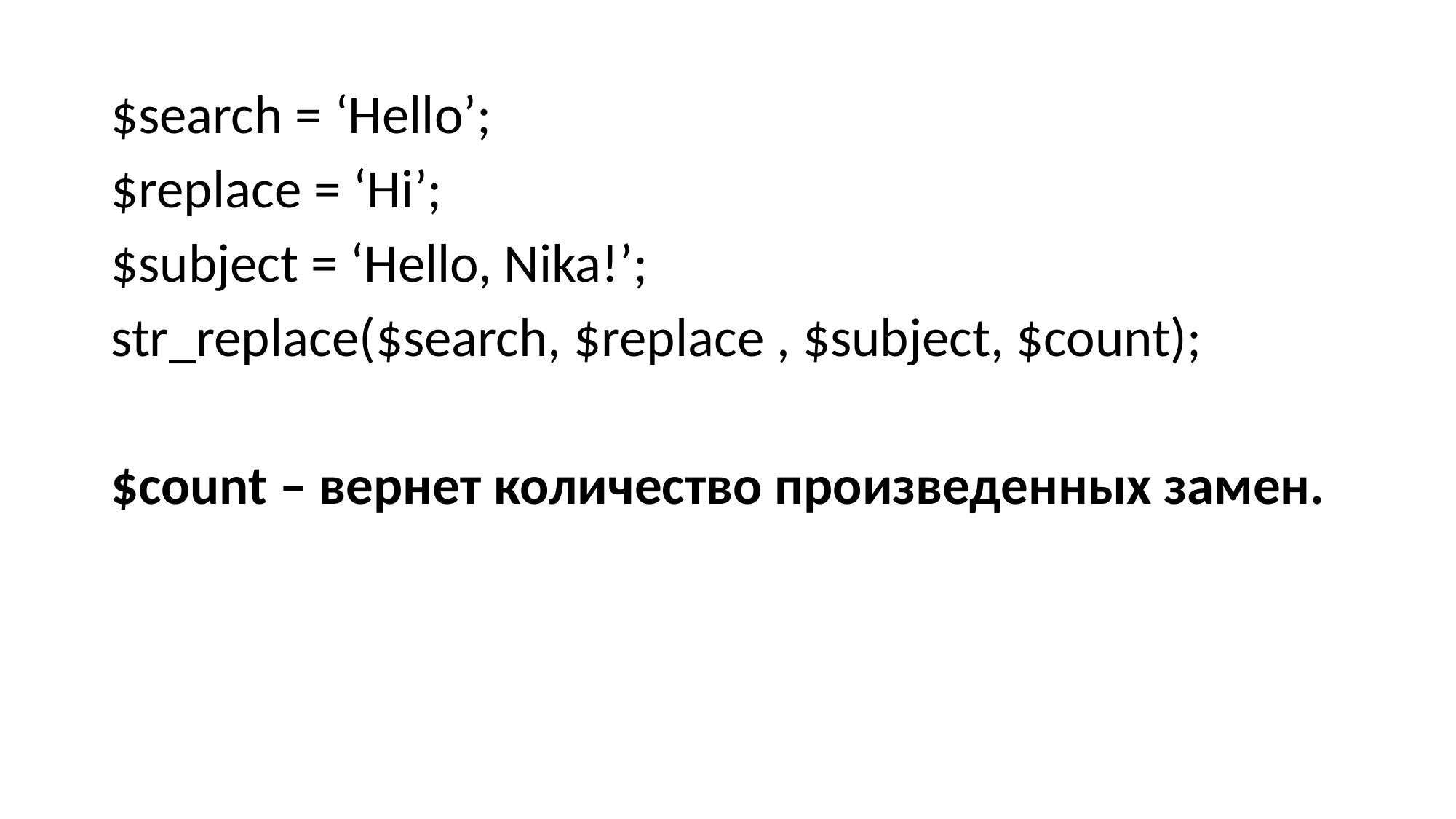

#
$search = ‘Hello’;
$replace = ‘Hi’;
$subject = ‘Hello, Nika!’;
str_replace($search, $replace , $subject, $count);

$count – вернет количество произведенных замен.